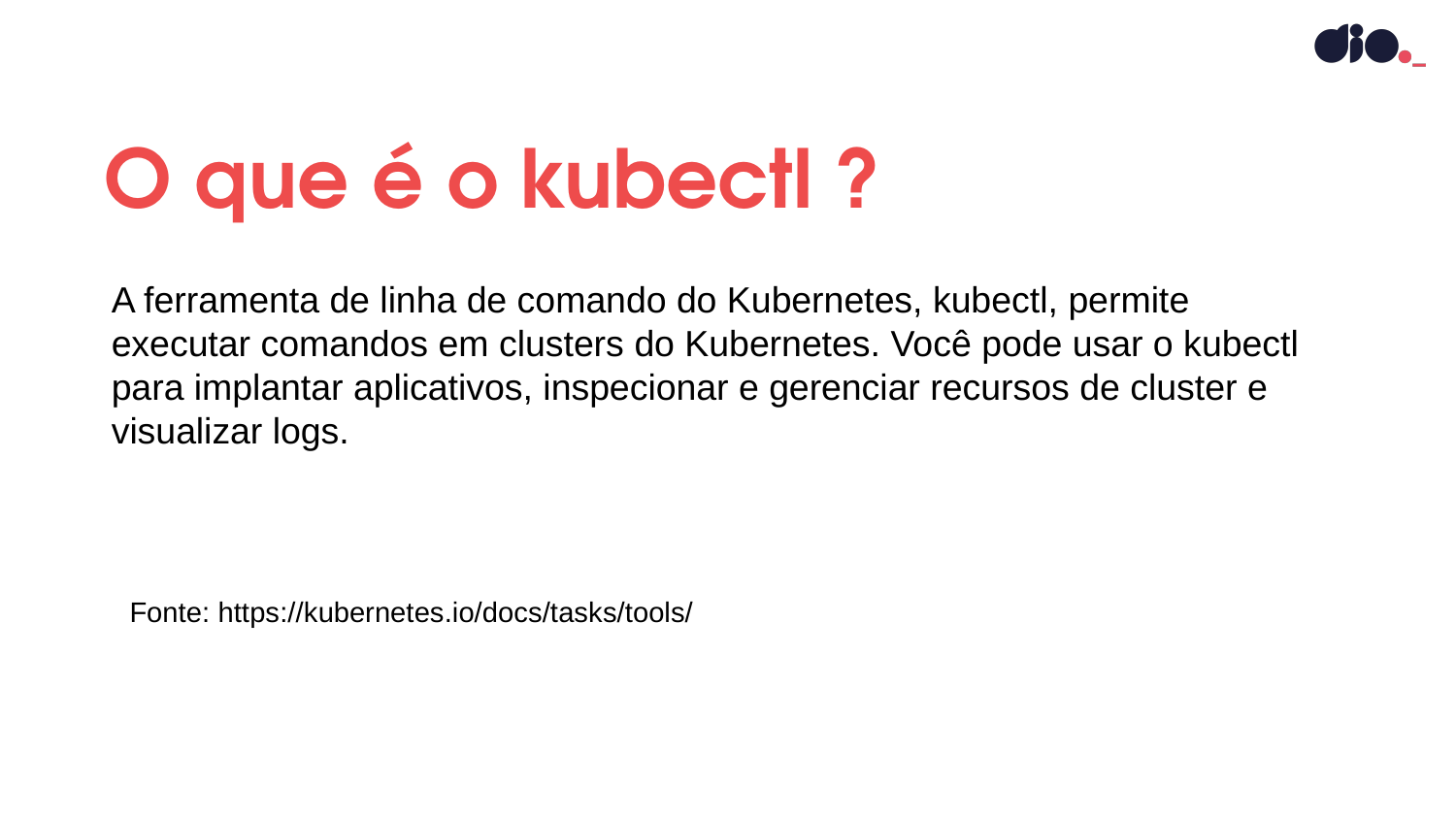

O que é o kubectl ?
A ferramenta de linha de comando do Kubernetes, kubectl, permite executar comandos em clusters do Kubernetes. Você pode usar o kubectl para implantar aplicativos, inspecionar e gerenciar recursos de cluster e visualizar logs.

Fonte: https://kubernetes.io/docs/tasks/tools/